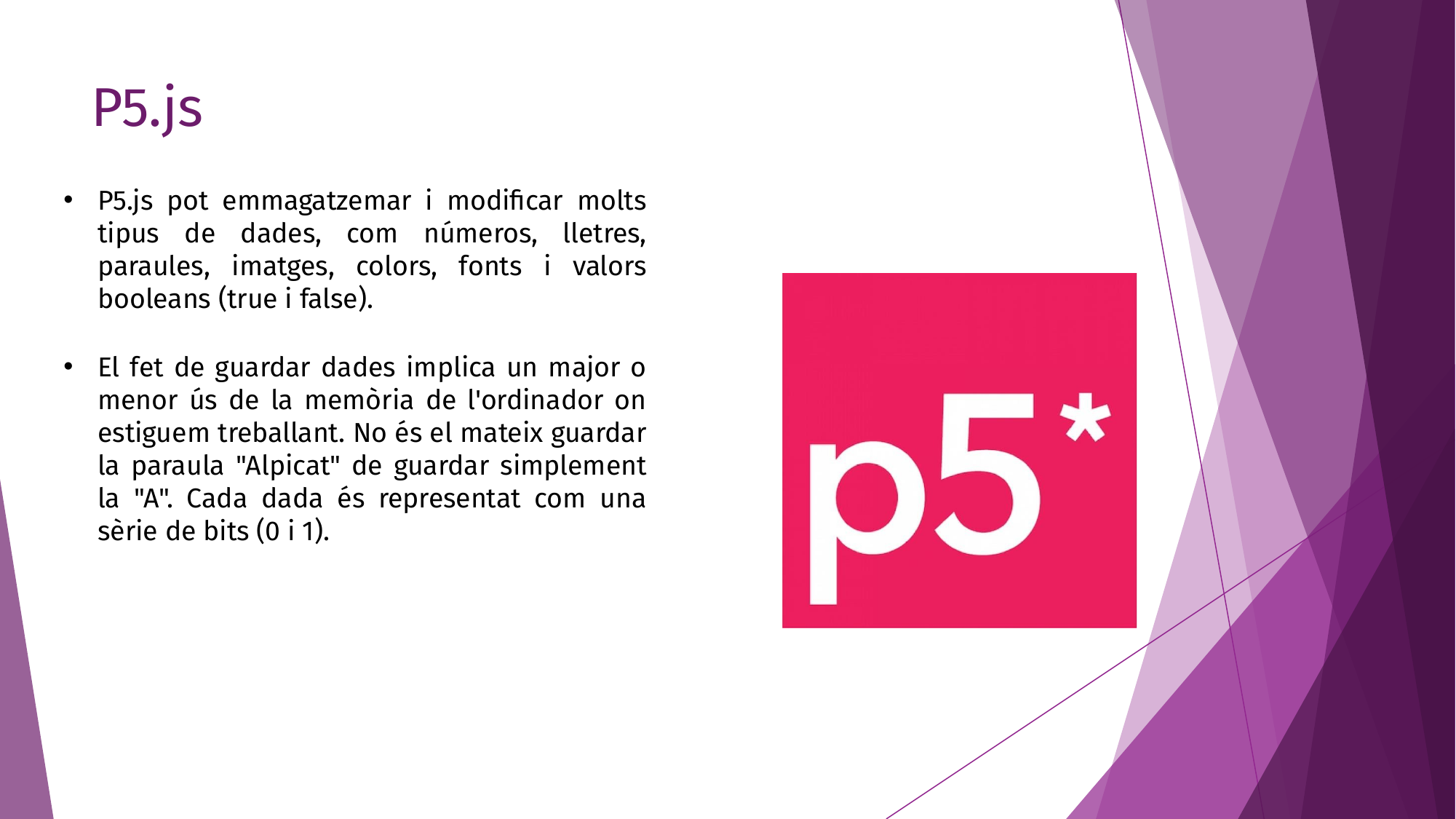

# P5.js
P5.js pot emmagatzemar i modificar molts tipus de dades, com números, lletres, paraules, imatges, colors, fonts i valors booleans (true i false).

El fet de guardar dades implica un major o menor ús de la memòria de l'ordinador on estiguem treballant. No és el mateix guardar la paraula "Alpicat" de guardar simplement la "A". Cada dada és representat com una sèrie de bits (0 i 1).